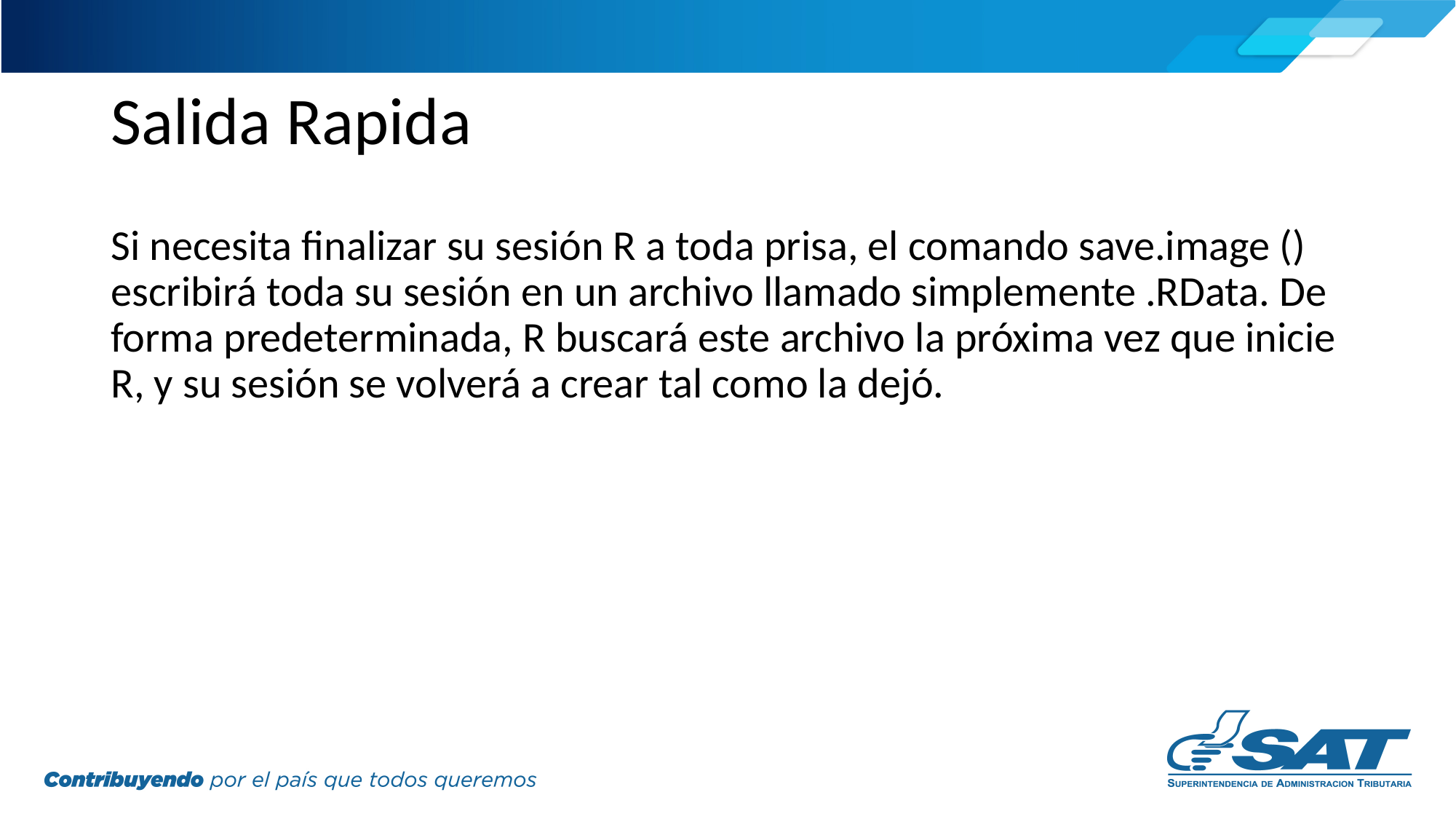

# Salida Rapida
Si necesita finalizar su sesión R a toda prisa, el comando save.image () escribirá toda su sesión en un archivo llamado simplemente .RData. De forma predeterminada, R buscará este archivo la próxima vez que inicie R, y su sesión se volverá a crear tal como la dejó.